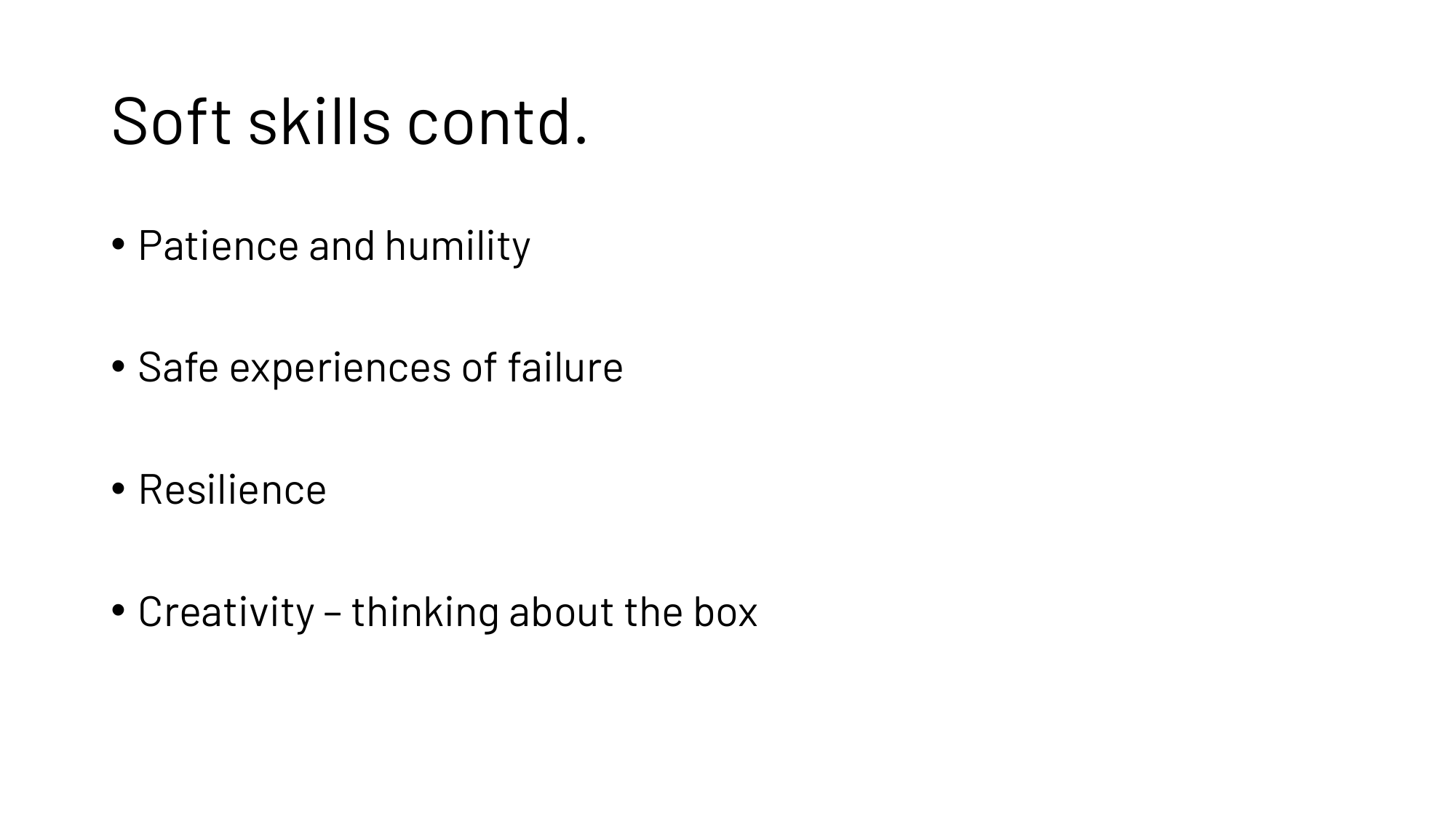

# Soft skills contd.
Patience and humility

Safe experiences of failure

Resilience

Creativity – thinking about the box